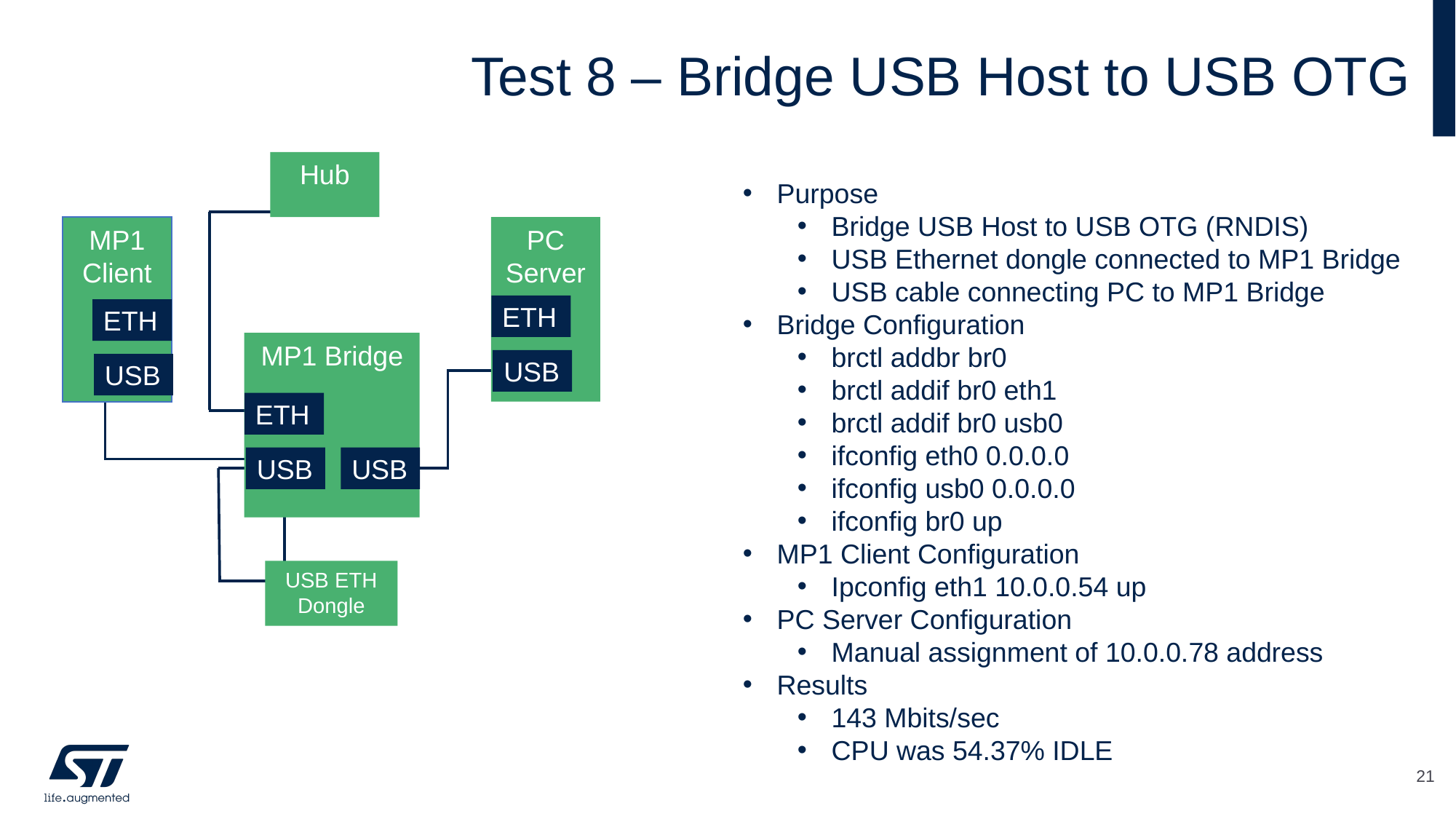

# Test 8 – Bridge USB Host to USB OTG
Hub
Purpose
Bridge USB Host to USB OTG (RNDIS)
USB Ethernet dongle connected to MP1 Bridge
USB cable connecting PC to MP1 Bridge
Bridge Configuration
brctl addbr br0
brctl addif br0 eth1
brctl addif br0 usb0
ifconfig eth0 0.0.0.0
ifconfig usb0 0.0.0.0
ifconfig br0 up
MP1 Client Configuration
Ipconfig eth1 10.0.0.54 up
PC Server Configuration
Manual assignment of 10.0.0.78 address
Results
143 Mbits/sec
CPU was 54.37% IDLE
PC Server
MP1 Client
ETH
ETH
MP1 Bridge
USB
USB
ETH
USB
USB
USB ETH Dongle
21